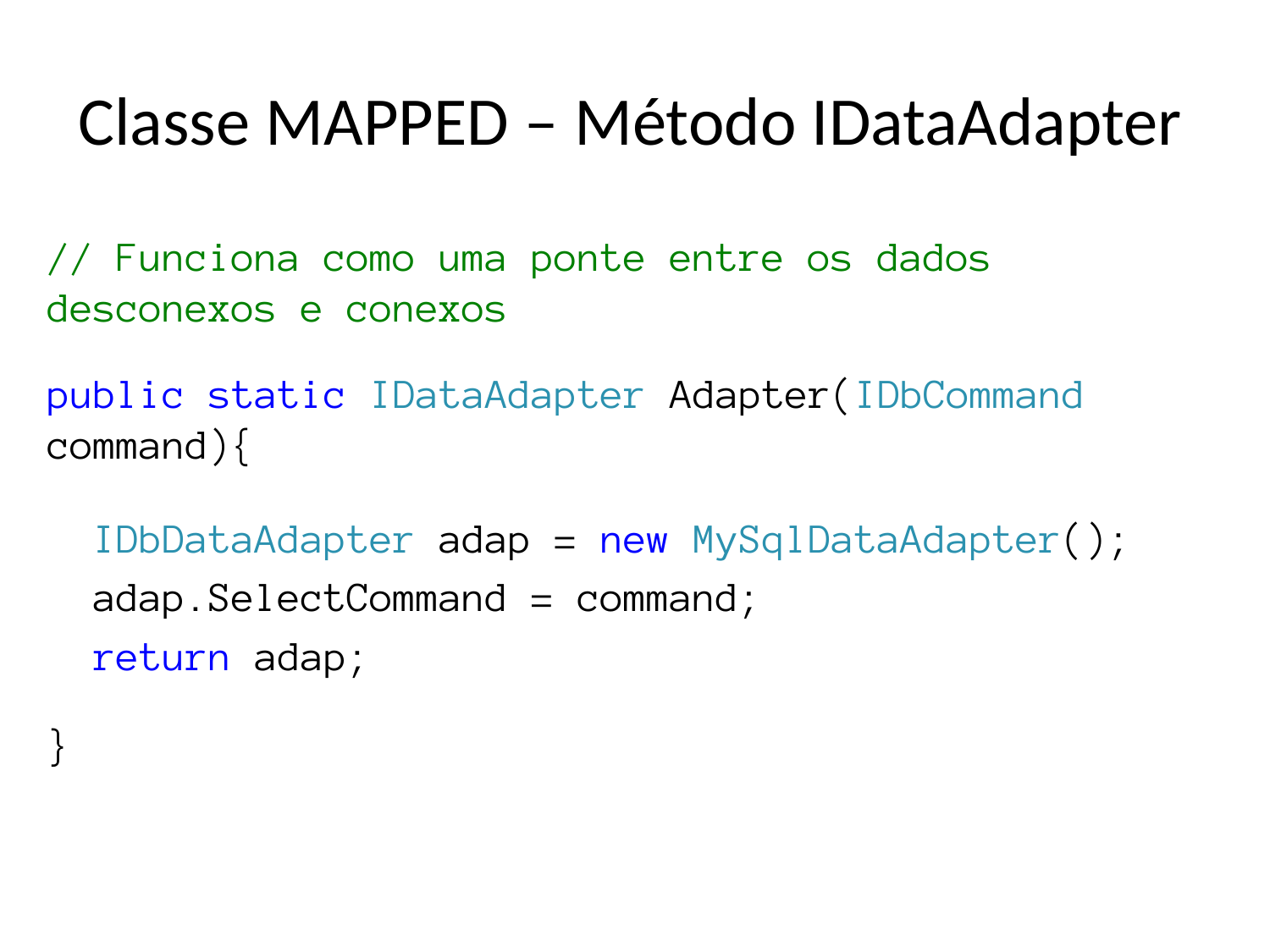

# Classe MAPPED – Método IDataAdapter
// Funciona como uma ponte entre os dados desconexos e conexos

public static IDataAdapter Adapter(IDbCommand command){

  IDbDataAdapter adap = new MySqlDataAdapter();
  adap.SelectCommand = command;
  return adap;

}